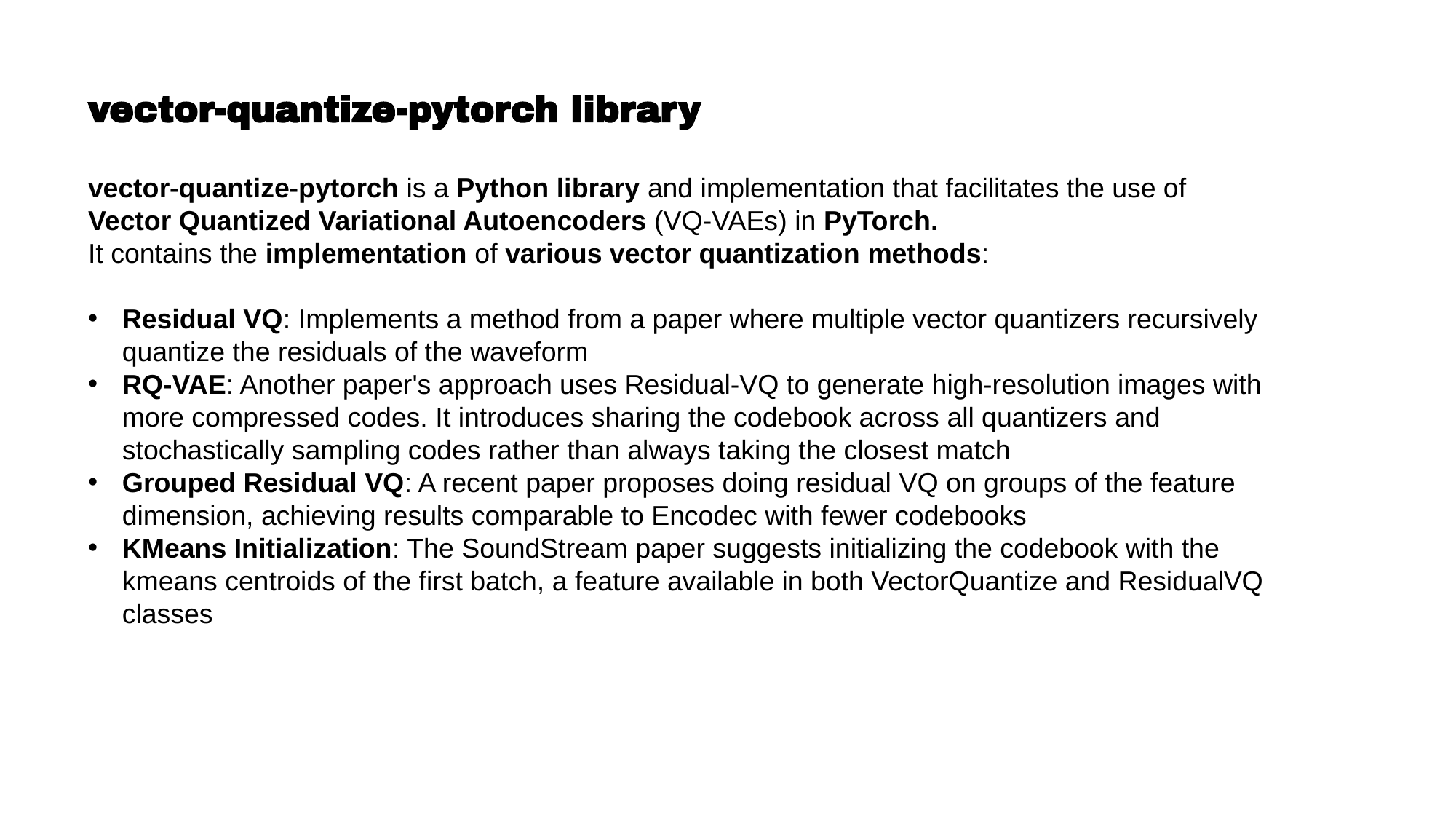

# vector-quantize-pytorch library
vector-quantize-pytorch is a Python library and implementation that facilitates the use of Vector Quantized Variational Autoencoders (VQ-VAEs) in PyTorch.
It contains the implementation of various vector quantization methods:

Residual VQ: Implements a method from a paper where multiple vector quantizers recursively quantize the residuals of the waveform​
RQ-VAE: Another paper's approach uses Residual-VQ to generate high-resolution images with more compressed codes. It introduces sharing the codebook across all quantizers and stochastically sampling codes rather than always taking the closest match​
Grouped Residual VQ: A recent paper proposes doing residual VQ on groups of the feature dimension, achieving results comparable to Encodec with fewer codebooks​
KMeans Initialization: The SoundStream paper suggests initializing the codebook with the kmeans centroids of the first batch, a feature available in both VectorQuantize and ResidualVQ classes​